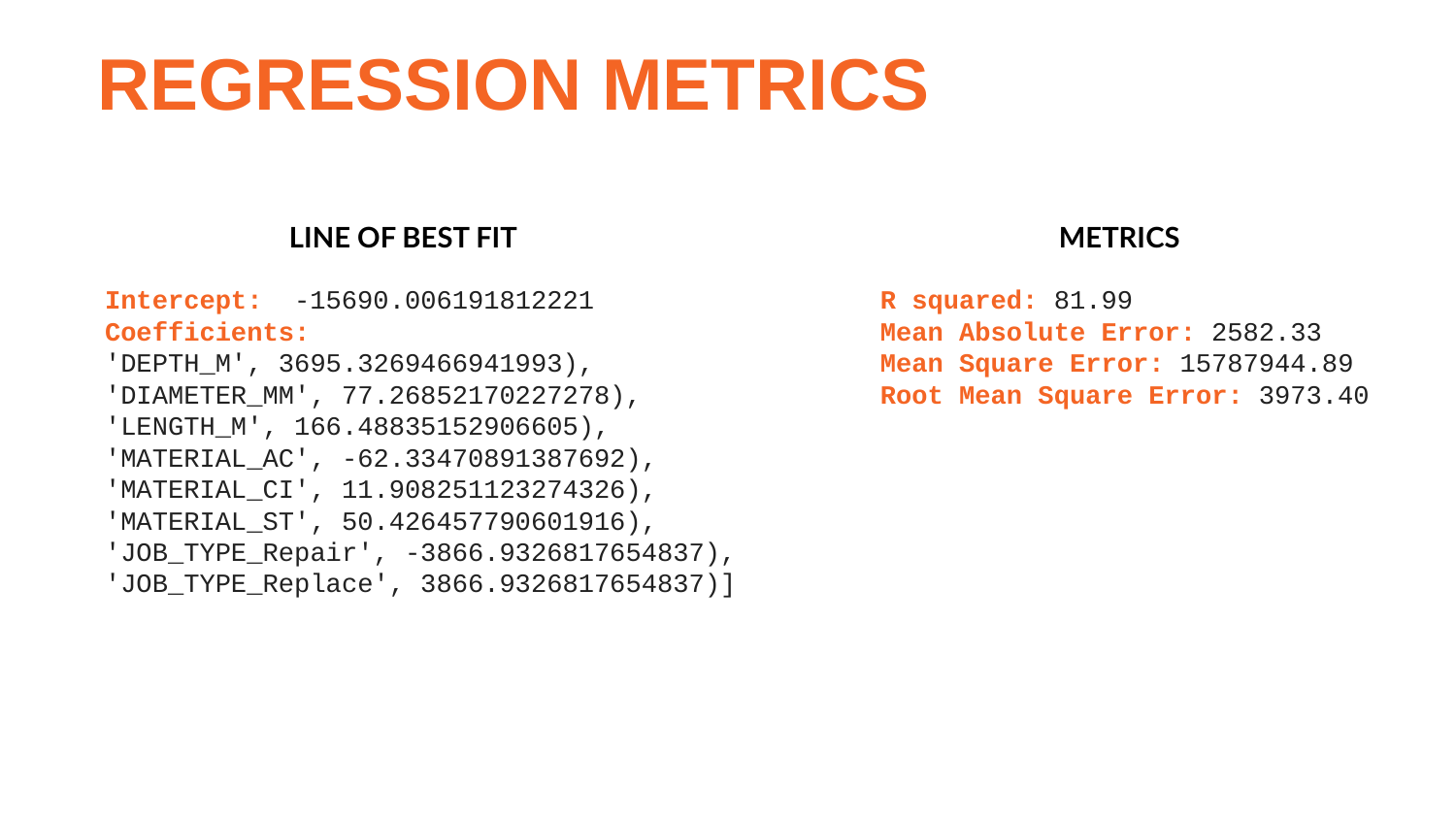

REGRESSION METRICS
LINE OF BEST FIT
METRICS
  Intercept:  -15690.006191812221
  Coefficients:
  'DEPTH_M', 3695.3269466941993),
  'DIAMETER_MM', 77.26852170227278),
  'LENGTH_M', 166.48835152906605),
  'MATERIAL_AC', -62.33470891387692),
  'MATERIAL_CI', 11.908251123274326),
  'MATERIAL_ST', 50.426457790601916),
  'JOB_TYPE_Repair', -3866.9326817654837),
  'JOB_TYPE_Replace', 3866.9326817654837)]
R squared: 81.99
Mean Absolute Error: 2582.33
Mean Square Error: 15787944.89
Root Mean Square Error: 3973.40